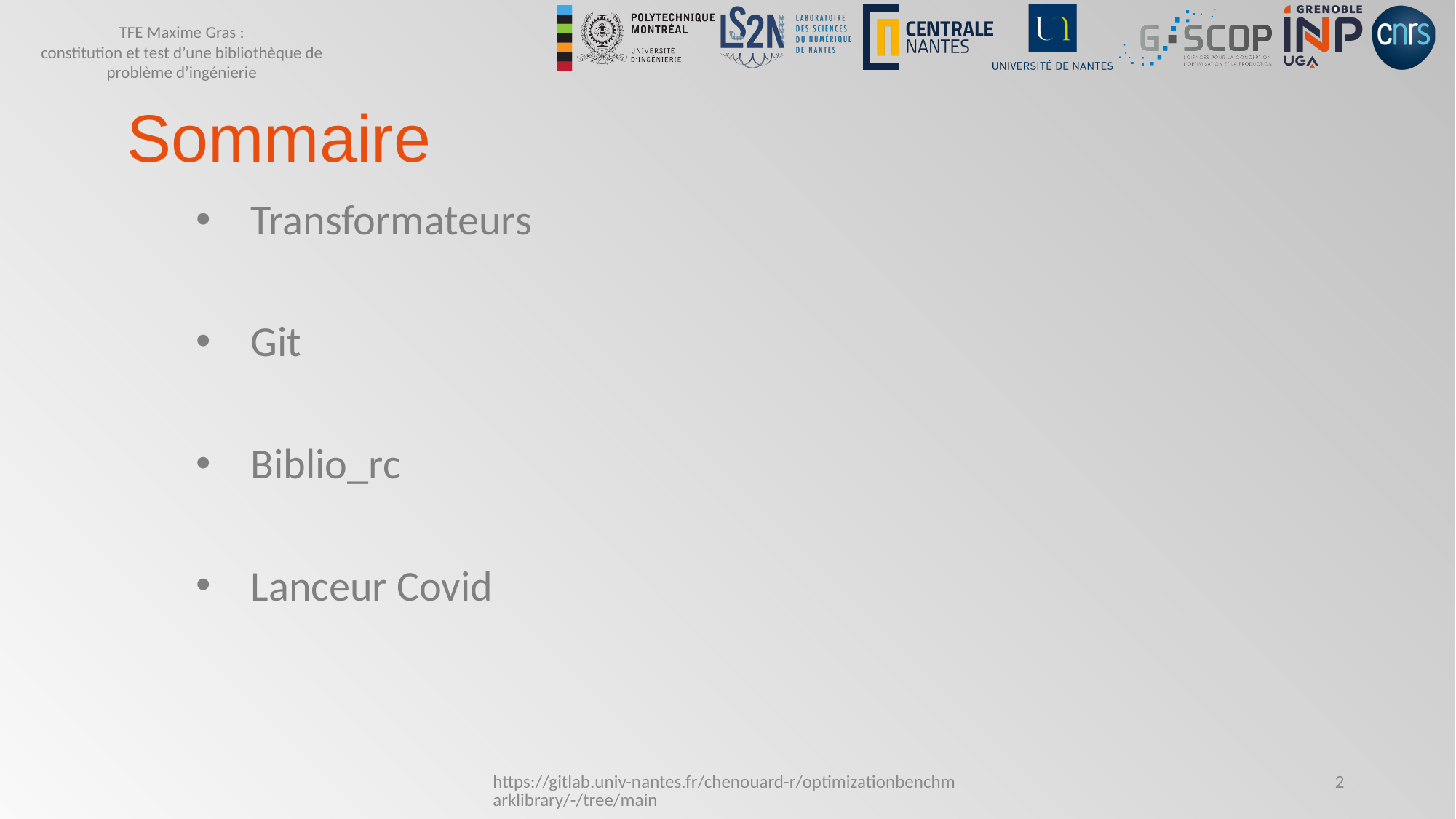

# Sommaire
Transformateurs

Git

Biblio_rc

Lanceur Covid
https://gitlab.univ-nantes.fr/chenouard-r/optimizationbenchmarklibrary/-/tree/main
2